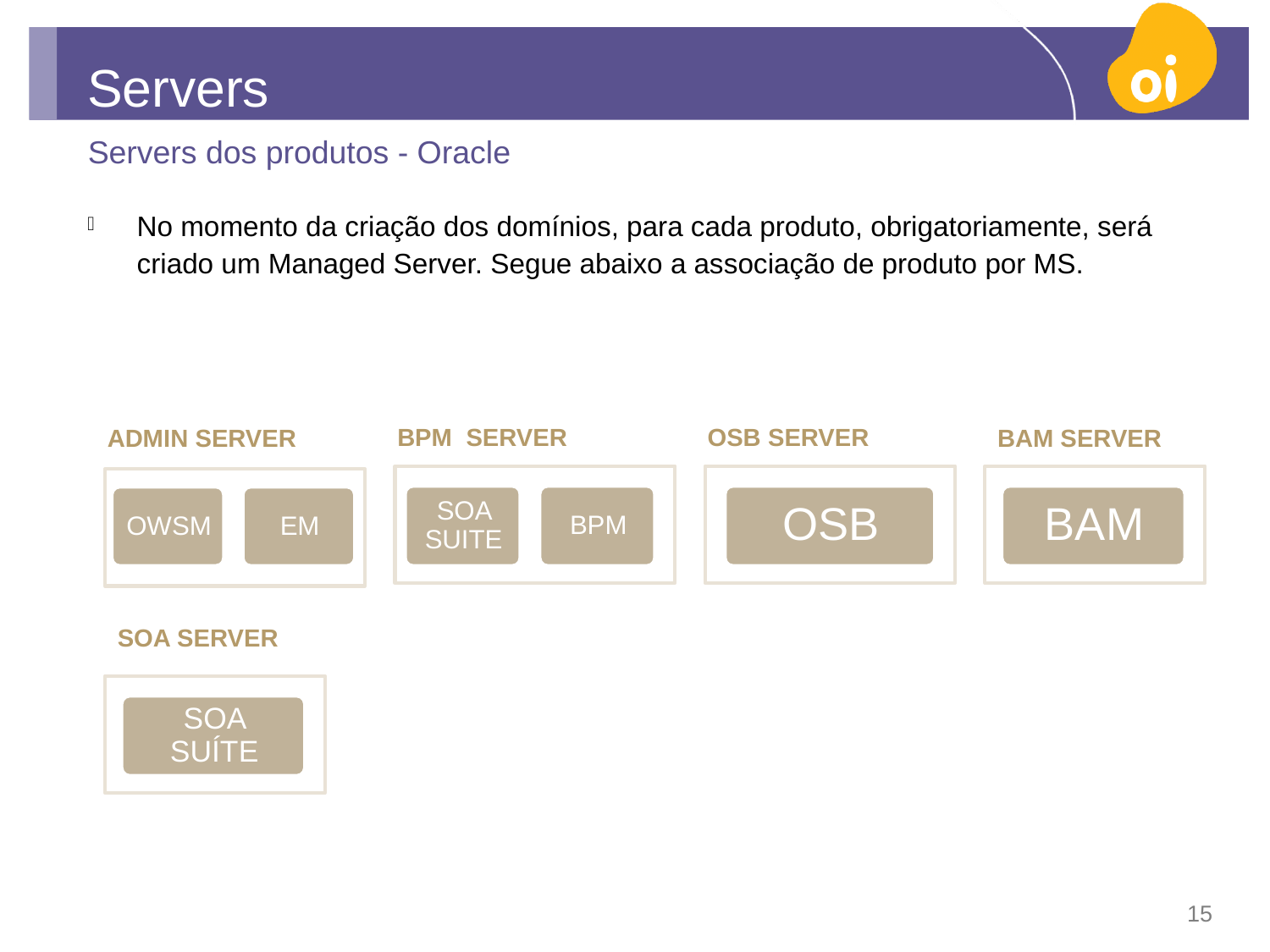

# Servers
Servers dos produtos - Oracle
No momento da criação dos domínios, para cada produto, obrigatoriamente, será criado um Managed Server. Segue abaixo a associação de produto por MS.

BPM  SERVER
OSB SERVER
ADMIN SERVER
BAM SERVER

SOA SUITE
BPM
OSB
BAM
OWSM
EM
SOA SERVER

SOA SUÍTE
15